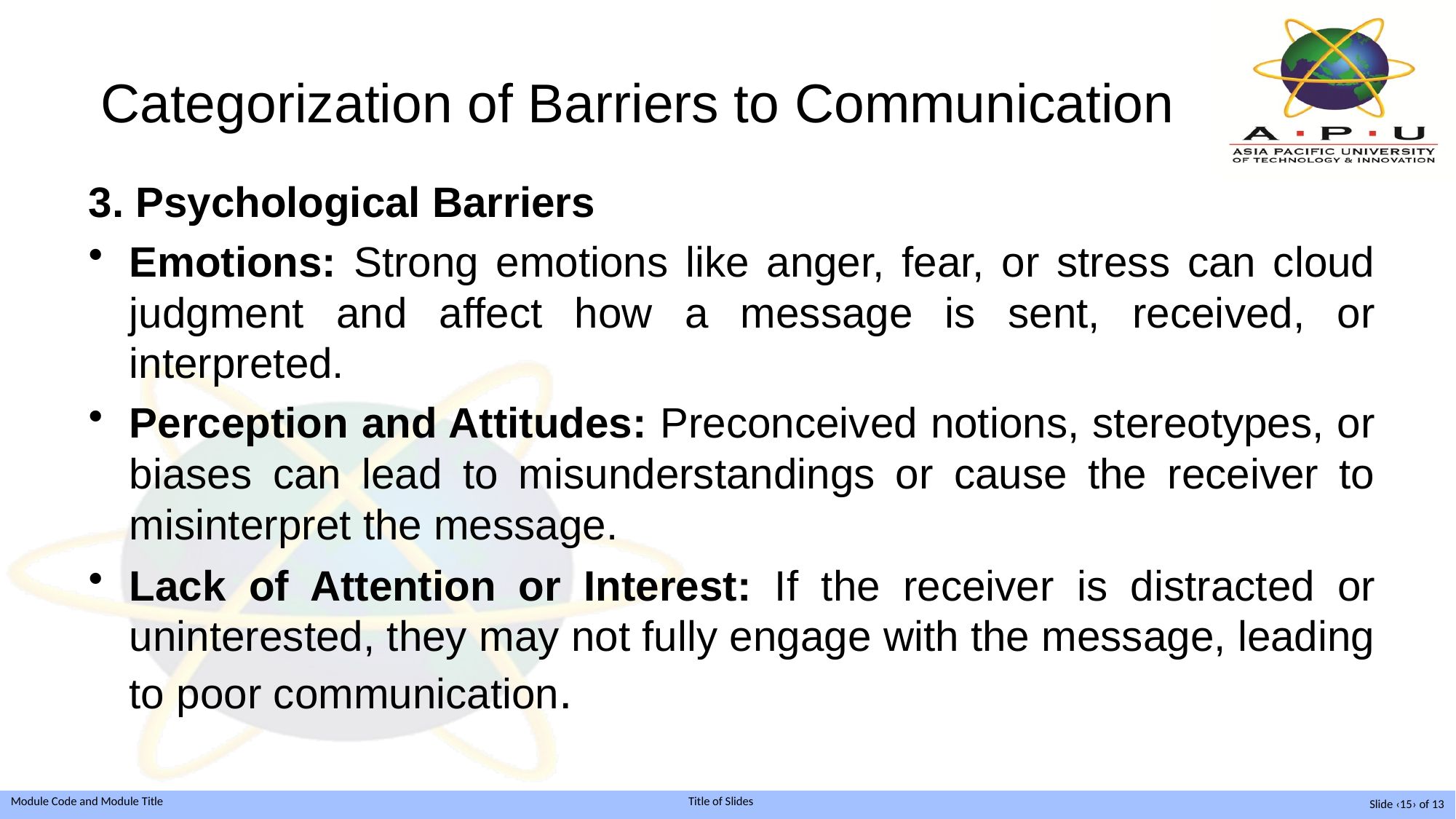

# Categorization of Barriers to Communication
3. Psychological Barriers
Emotions: Strong emotions like anger, fear, or stress can cloud judgment and affect how a message is sent, received, or interpreted.
Perception and Attitudes: Preconceived notions, stereotypes, or biases can lead to misunderstandings or cause the receiver to misinterpret the message.
Lack of Attention or Interest: If the receiver is distracted or uninterested, they may not fully engage with the message, leading to poor communication.

Slide ‹15› of 13